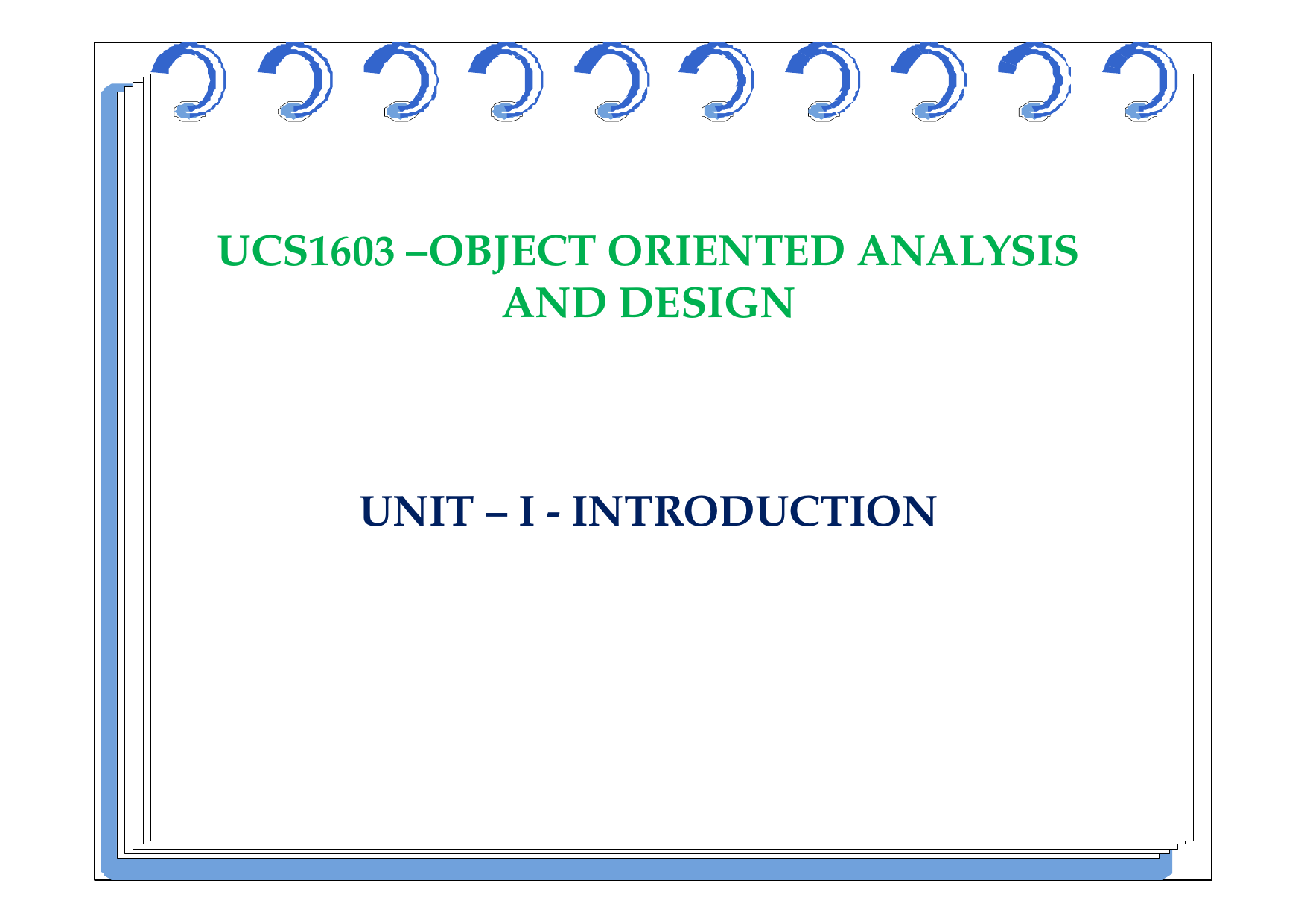

UCS1603 –OBJECT ORIENTED ANALYSIS AND DESIGN

UNIT – I - INTRODUCTION